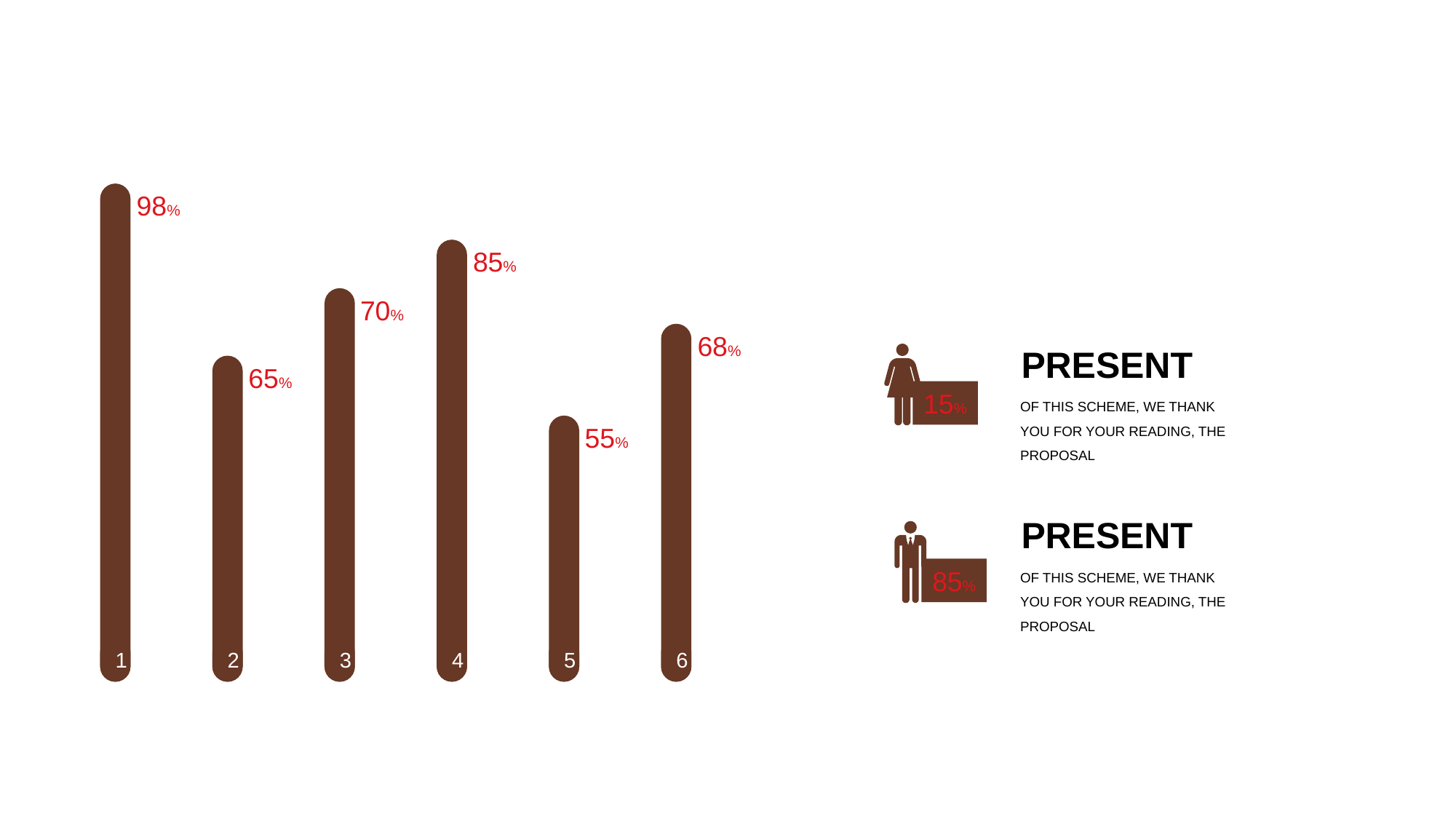

1
98%
85%
70%
68%
65%
55%

4

3

6
PRESENT
OF THIS SCHEME, WE THANK YOU FOR YOUR READING, THE PROPOSAL

15%

2

5
PRESENT
OF THIS SCHEME, WE THANK YOU FOR YOUR READING, THE PROPOSAL

85%